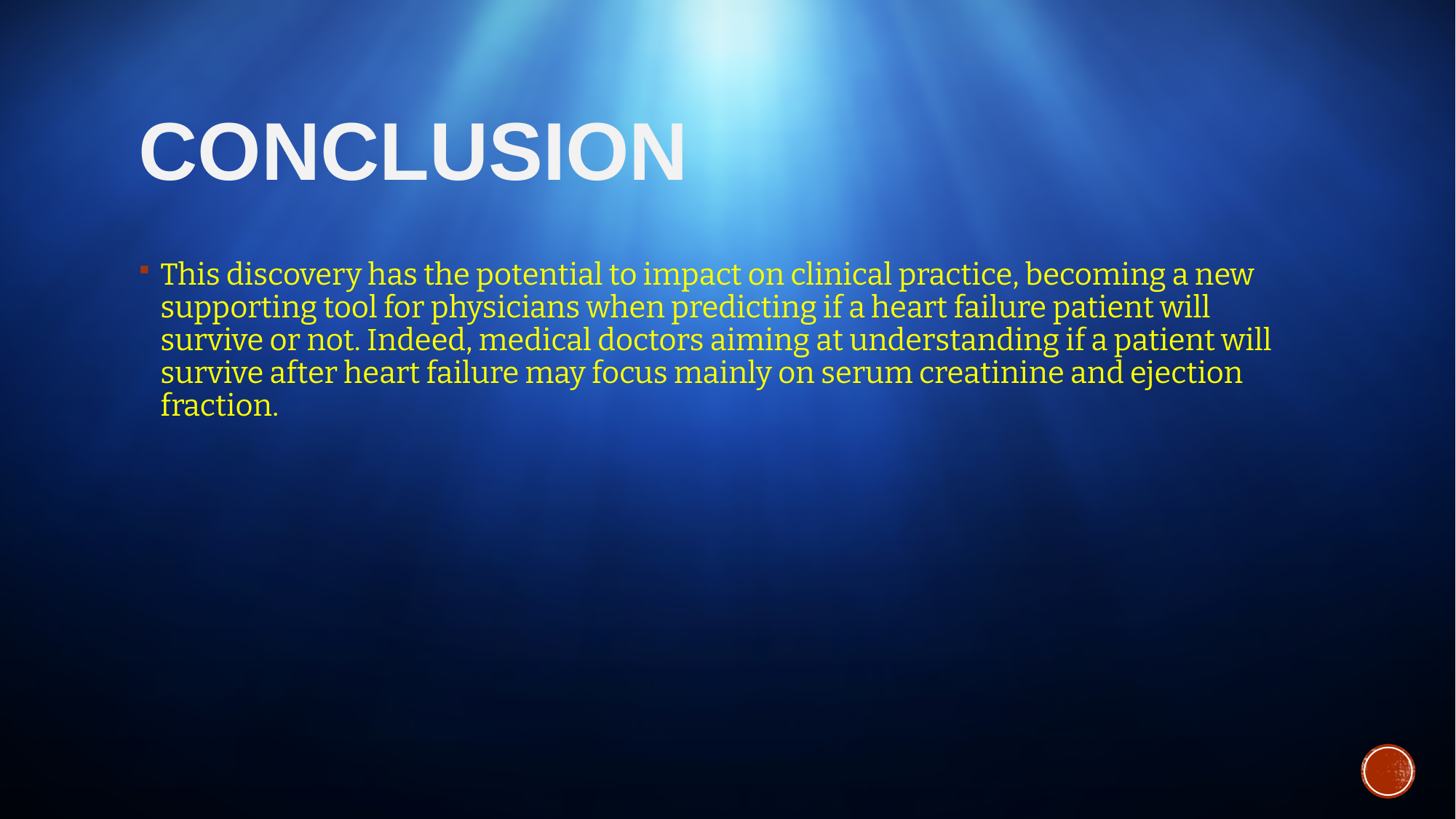

# Conclusion
This discovery has the potential to impact on clinical practice, becoming a new supporting tool for physicians when predicting if a heart failure patient will survive or not. Indeed, medical doctors aiming at understanding if a patient will survive after heart failure may focus mainly on serum creatinine and ejection fraction.